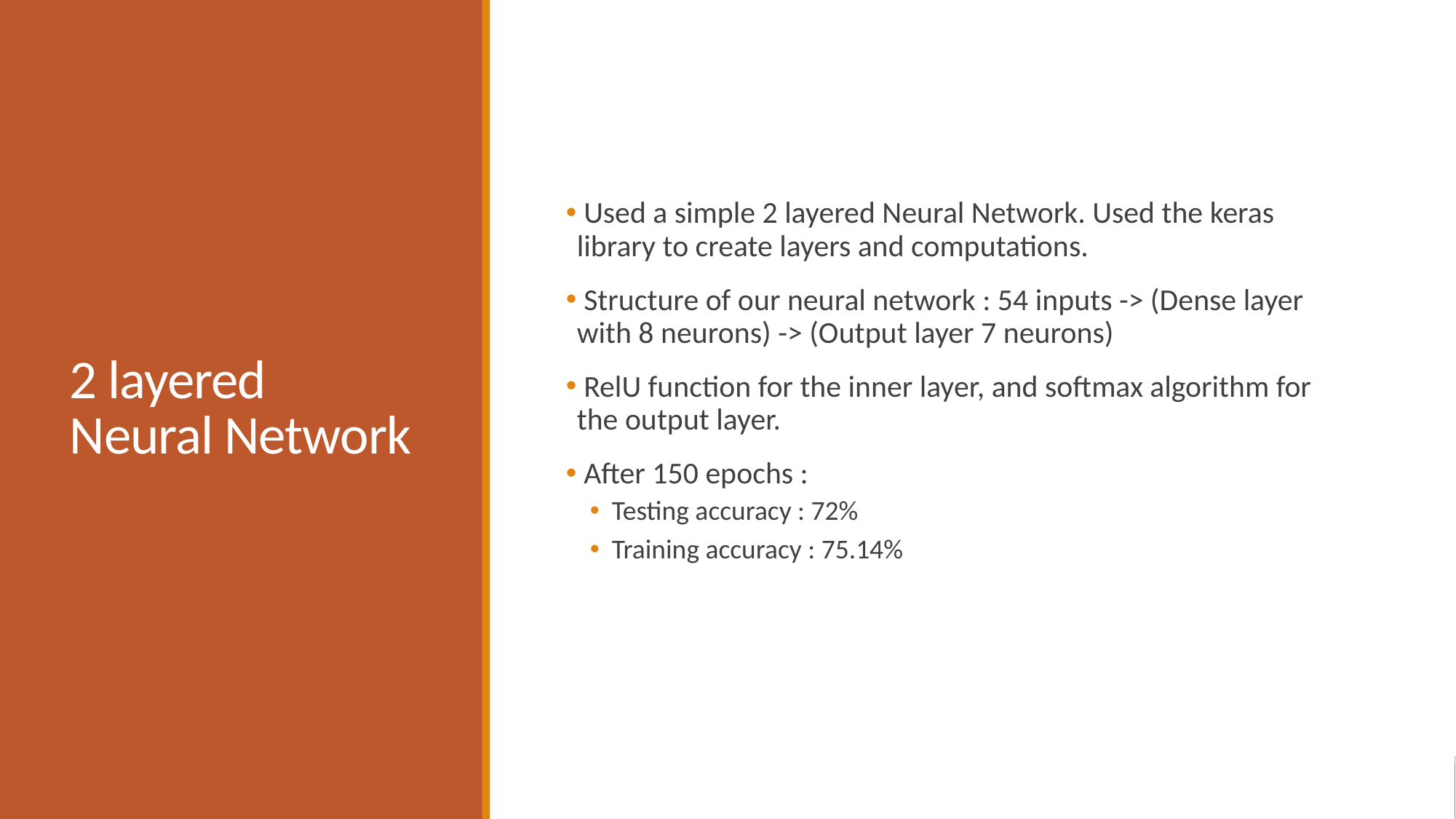

# 2 layered Neural Network
 Used a simple 2 layered Neural Network. Used the keras library to create layers and computations.
 Structure of our neural network : 54 inputs -> (Dense layer with 8 neurons) -> (Output layer 7 neurons)
 RelU function for the inner layer, and softmax algorithm for the output layer.
 After 150 epochs :
Testing accuracy : 72%
Training accuracy : 75.14%